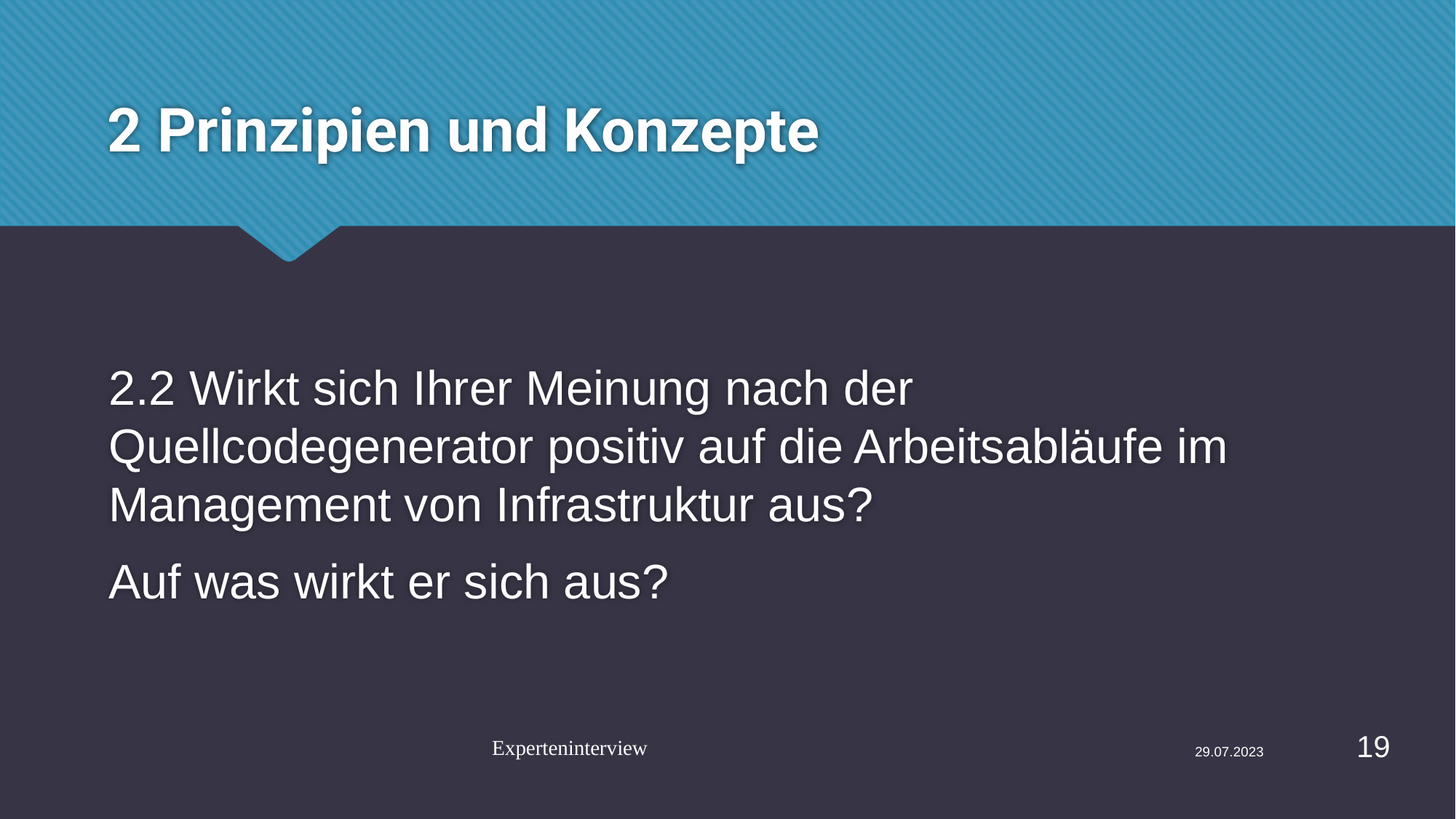

# 2 Prinzipien und Konzepte
2.2 Wirkt sich Ihrer Meinung nach der Quellcodegenerator positiv auf die Arbeitsabläufe im Management von Infrastruktur aus?
Auf was wirkt er sich aus?
19
Experteninterview
29.07.2023